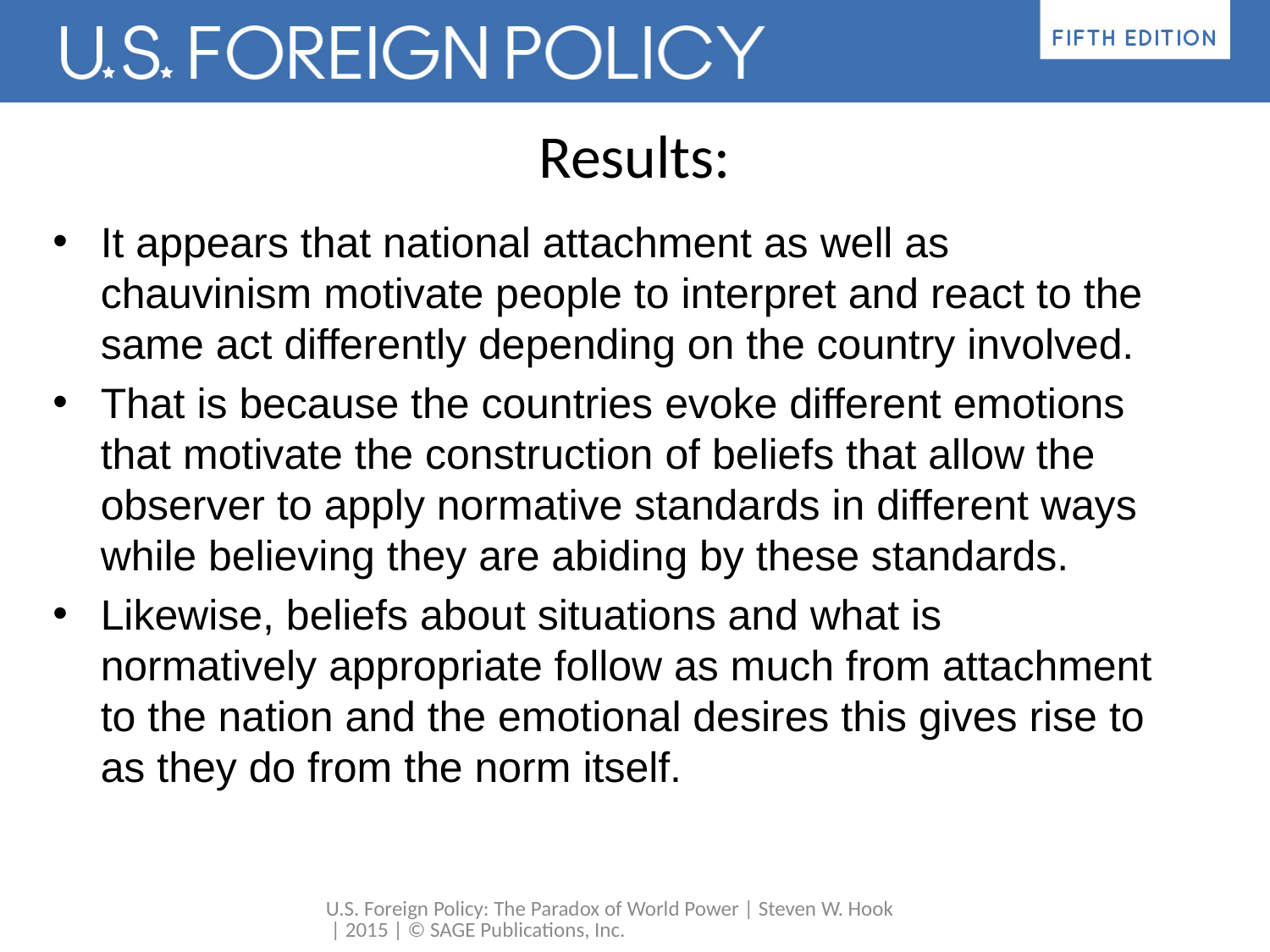

# Results:
It appears that national attachment as well as chauvinism motivate people to interpret and react to the same act differently depending on the country involved.
That is because the countries evoke different emotions that motivate the construction of beliefs that allow the observer to apply normative standards in different ways while believing they are abiding by these standards.
Likewise, beliefs about situations and what is normatively appropriate follow as much from attachment to the nation and the emotional desires this gives rise to as they do from the norm itself.

U.S. Foreign Policy: The Paradox of World Power | Steven W. Hook | 2015 | © SAGE Publications, Inc.